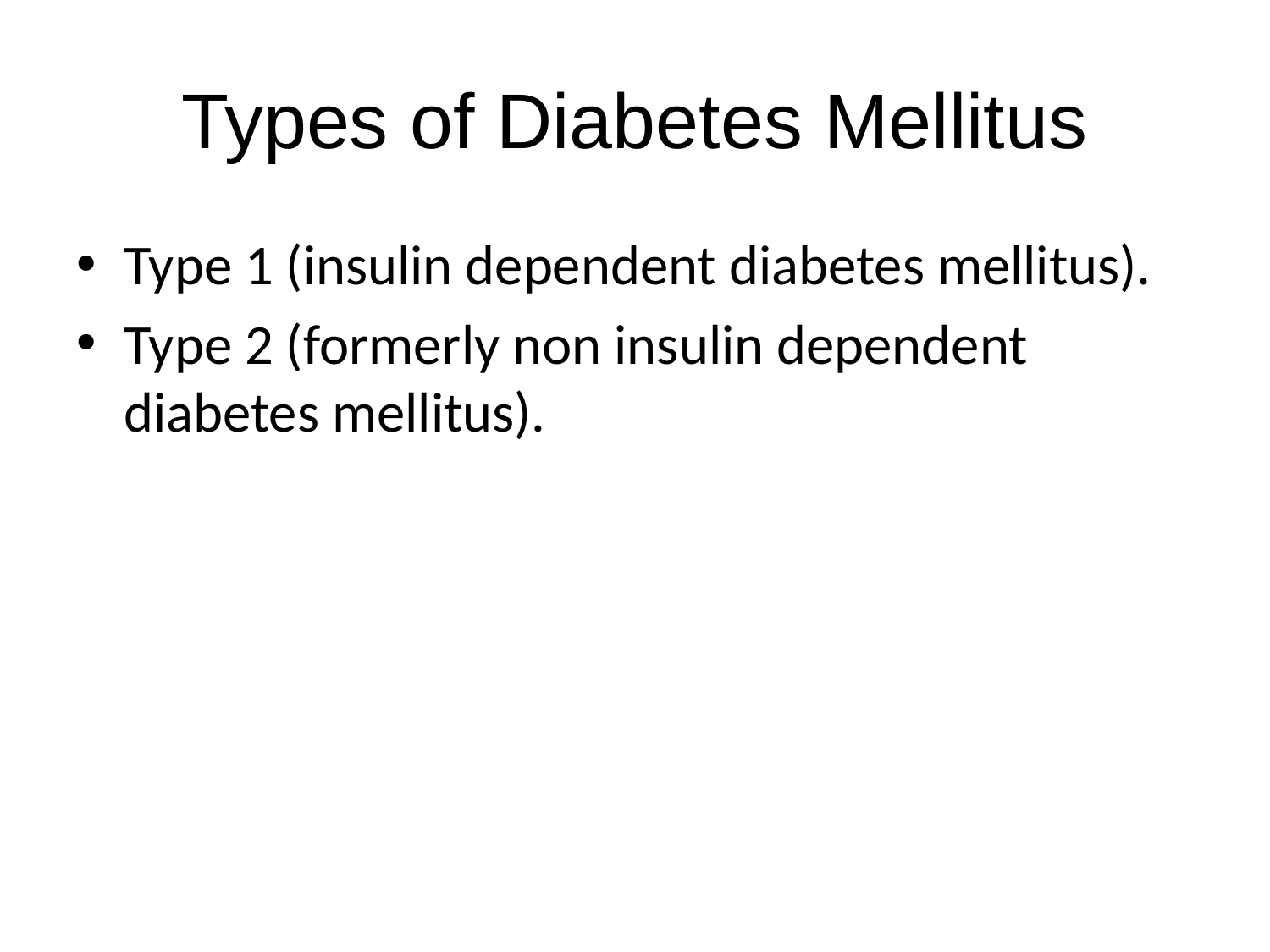

# Types of Diabetes Mellitus
Type 1 (insulin dependent diabetes mellitus).
Type 2 (formerly non insulin dependent diabetes mellitus).